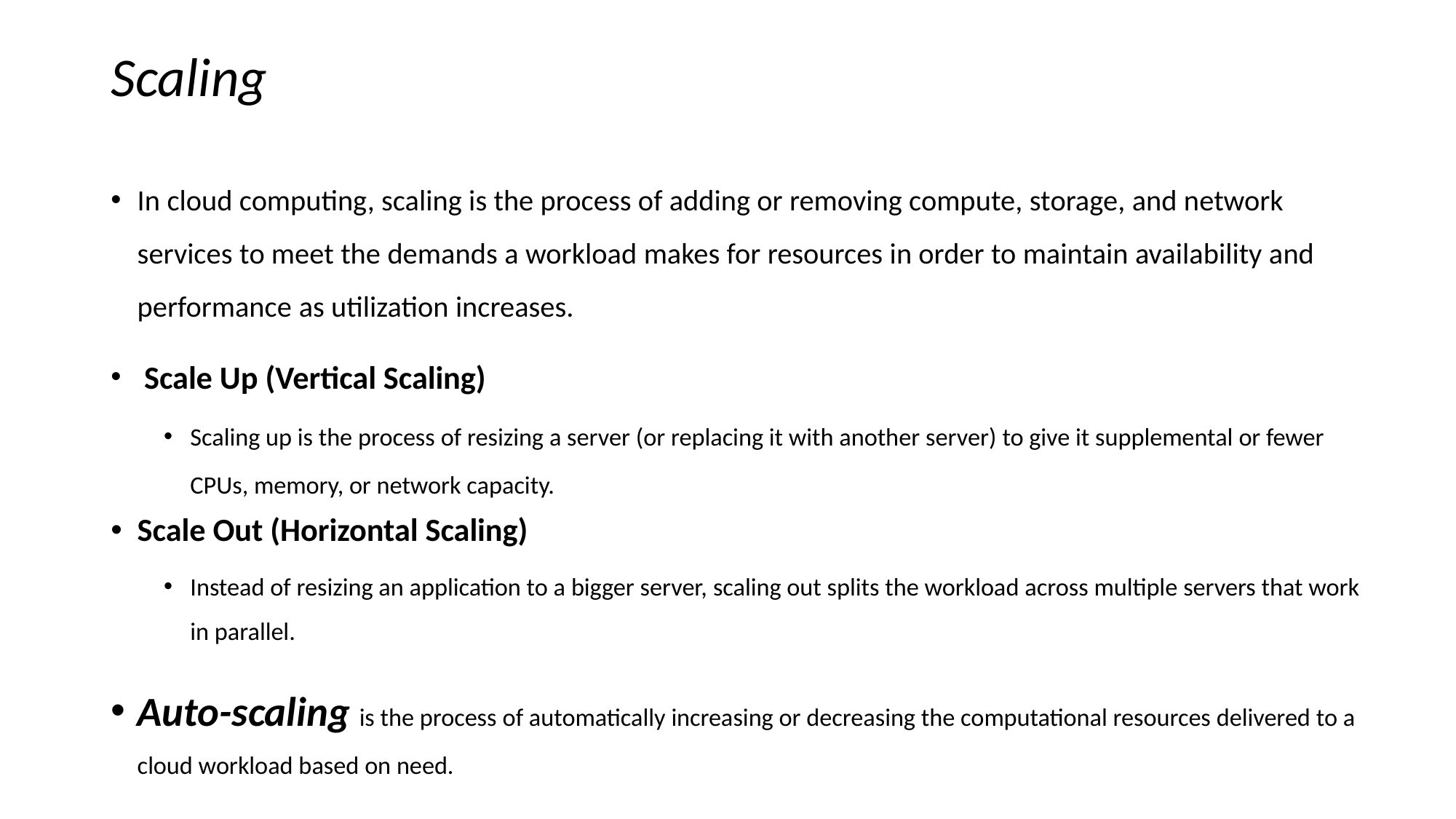

# Scaling
In cloud computing, scaling is the process of adding or removing compute, storage, and network services to meet the demands a workload makes for resources in order to maintain availability and performance as utilization increases.
 Scale Up (Vertical Scaling)
Scaling up is the process of resizing a server (or replacing it with another server) to give it supplemental or fewer CPUs, memory, or network capacity.
Scale Out (Horizontal Scaling)
Instead of resizing an application to a bigger server, scaling out splits the workload across multiple servers that work in parallel.
Auto-scaling is the process of automatically increasing or decreasing the computational resources delivered to a cloud workload based on need.